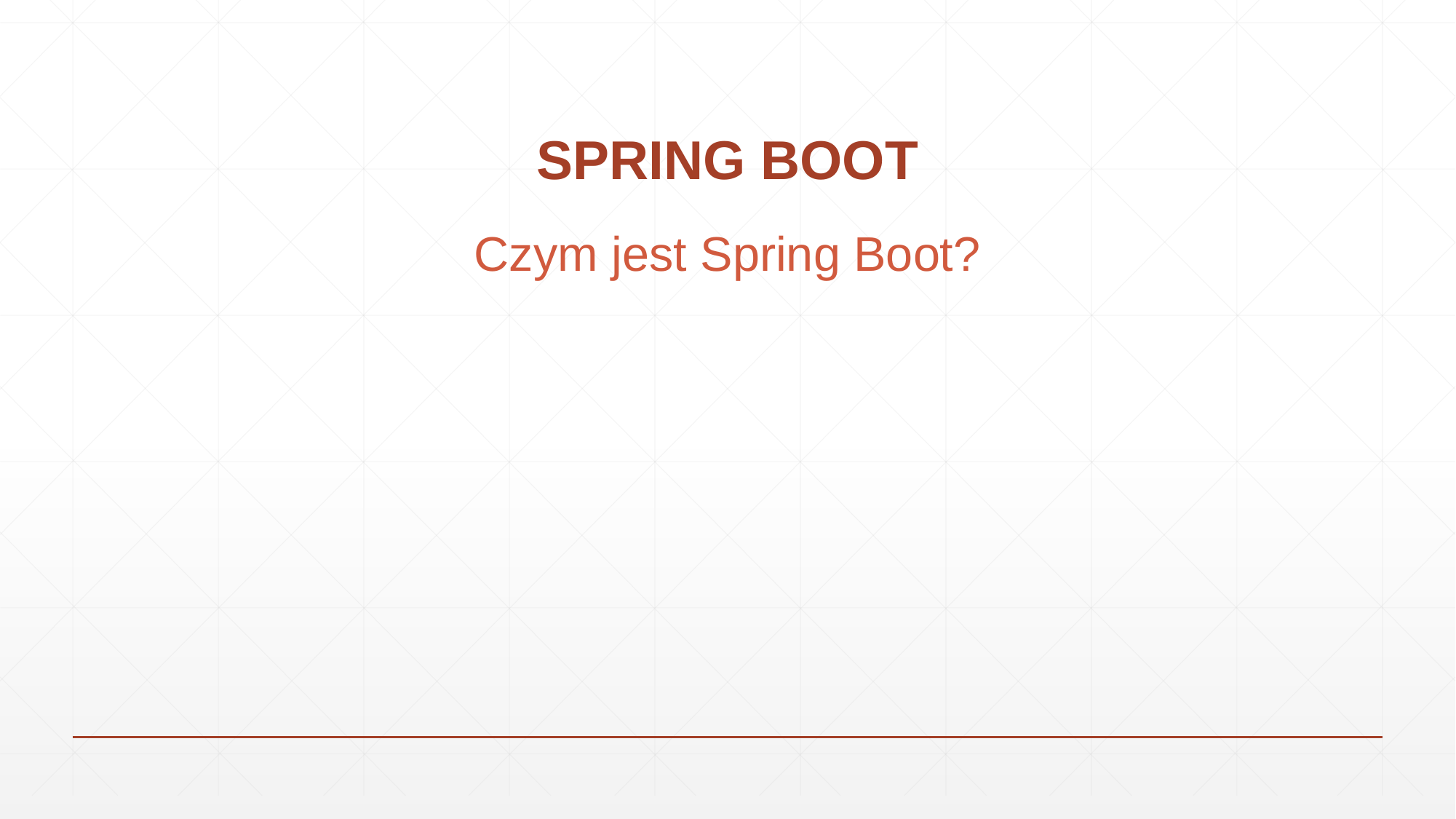

# SPRING BOOT
Czym jest Spring Boot?